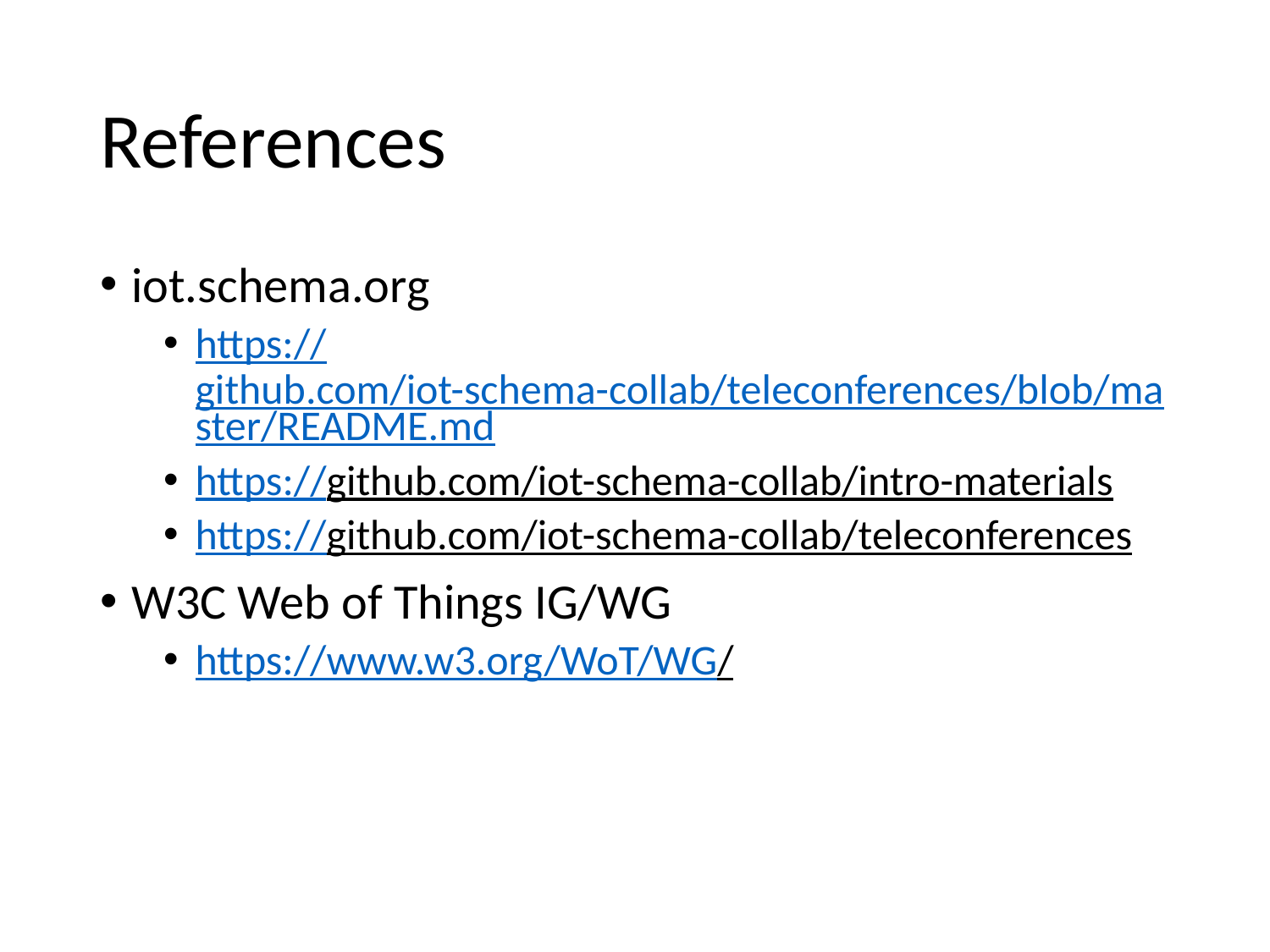

# References
iot.schema.org
https://github.com/iot-schema-collab/teleconferences/blob/master/README.md
https://github.com/iot-schema-collab/intro-materials
https://github.com/iot-schema-collab/teleconferences
W3C Web of Things IG/WG
https://www.w3.org/WoT/WG/